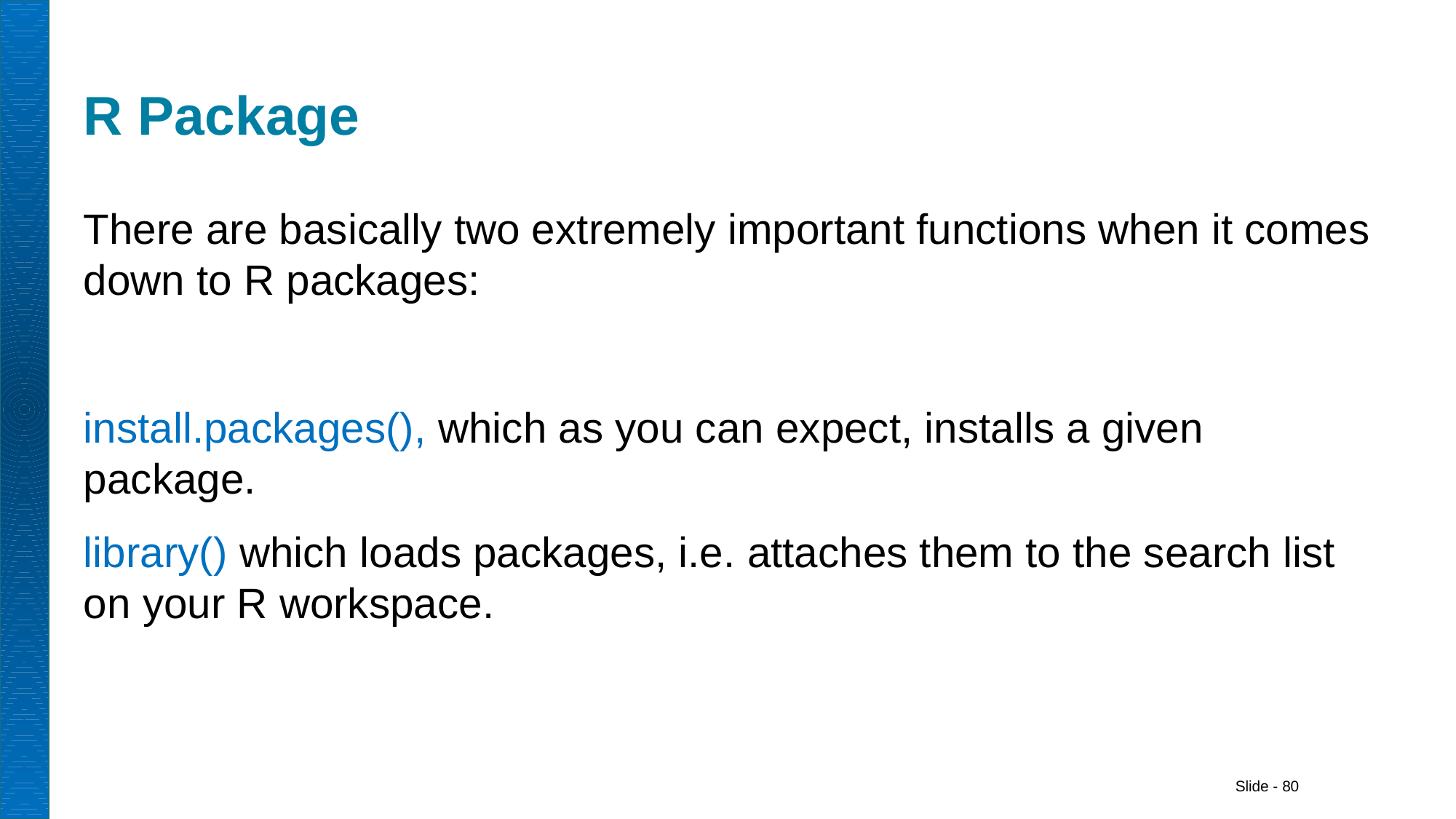

# R Package
There are basically two extremely important functions when it comes down to R packages:

install.packages(), which as you can expect, installs a given package.
library() which loads packages, i.e. attaches them to the search list on your R workspace.